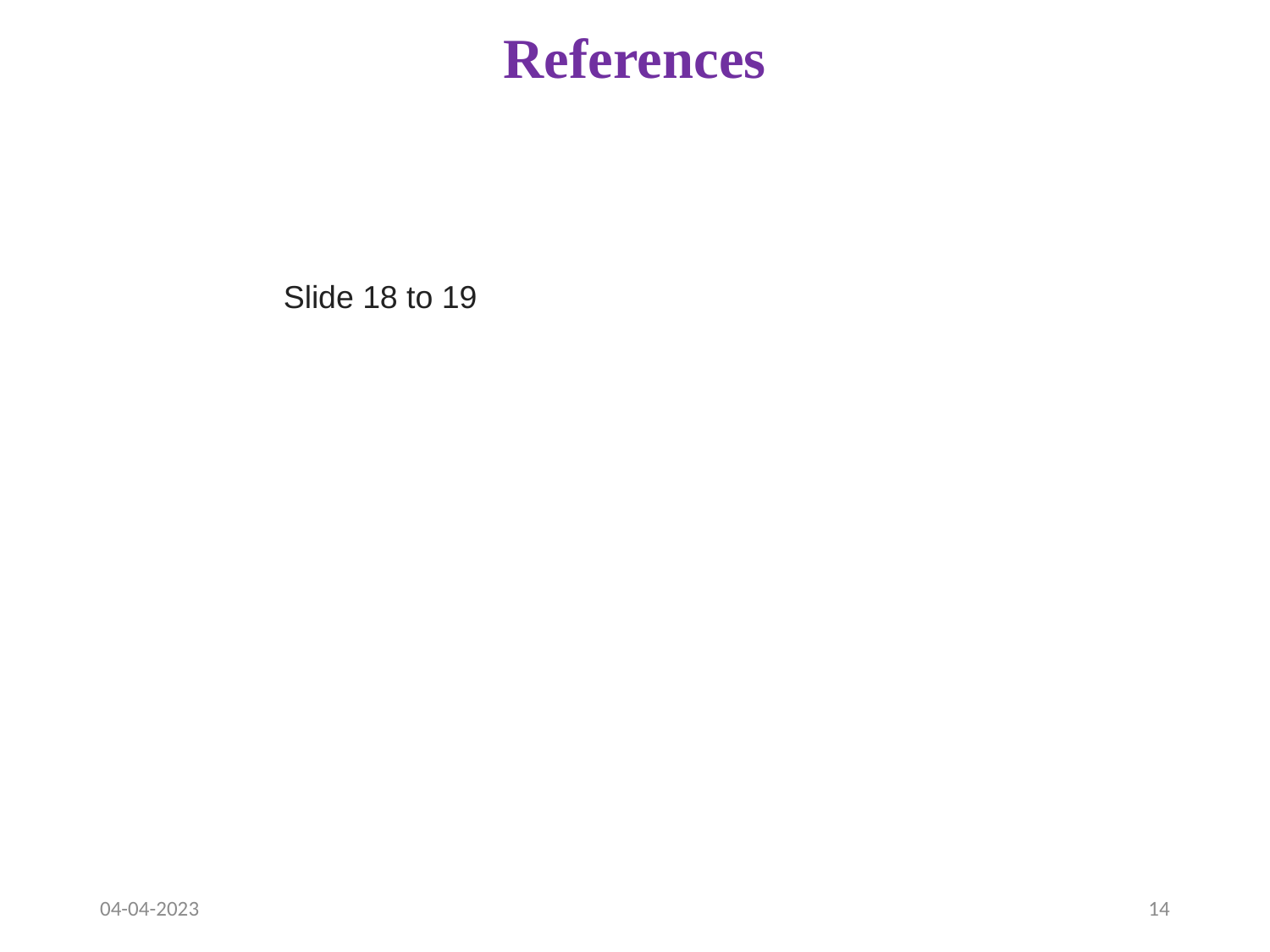

# References
Slide 18 to 19
04-04-2023
14